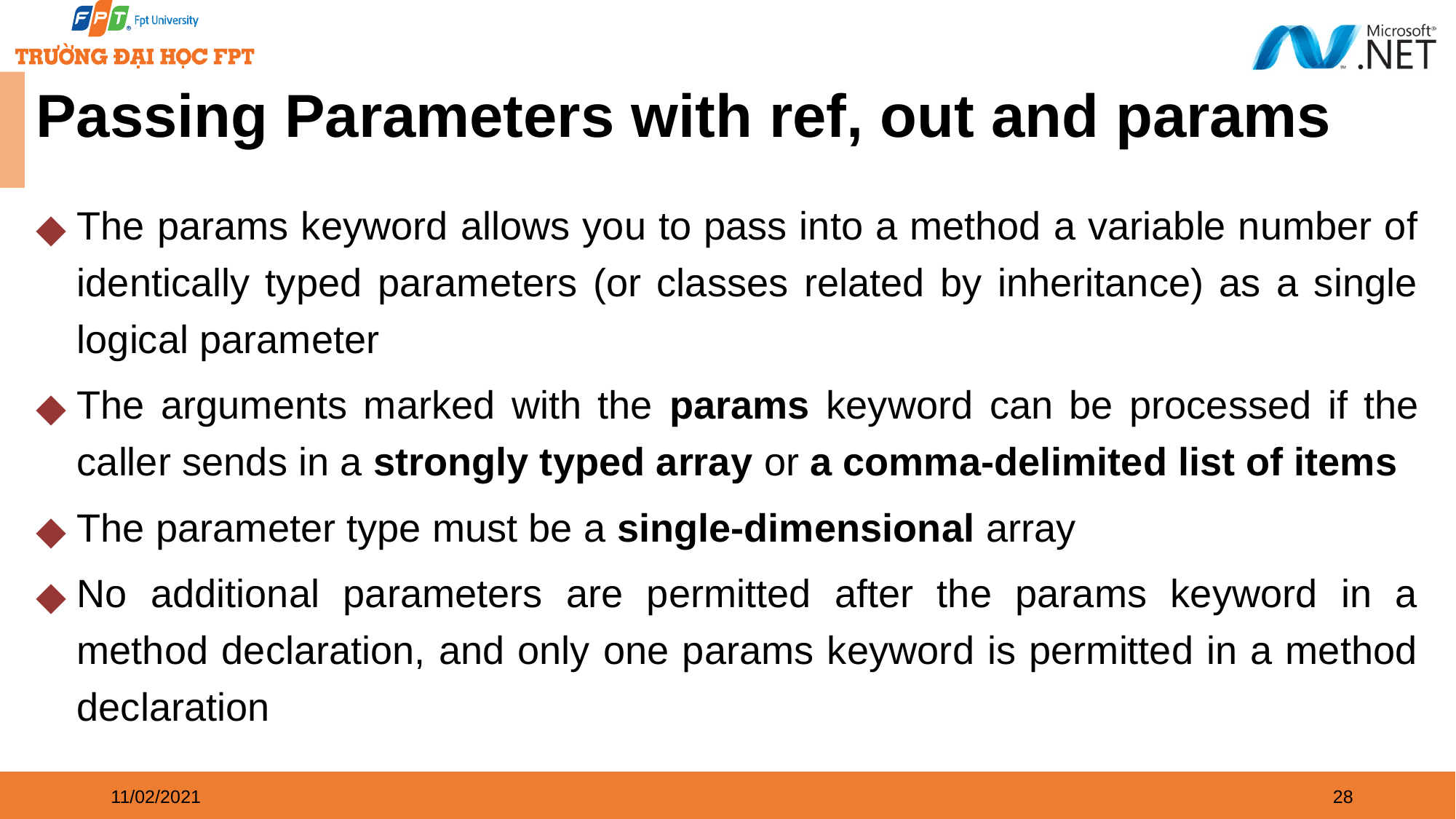

Passing Parameters with ref, out and params
The params keyword allows you to pass into a method a variable number of identically typed parameters (or classes related by inheritance) as a single logical parameter
The arguments marked with the params keyword can be processed if the caller sends in a strongly typed array or a comma-delimited list of items
The parameter type must be a single-dimensional array
No additional parameters are permitted after the params keyword in a method declaration, and only one params keyword is permitted in a method declaration
11/02/2021
28